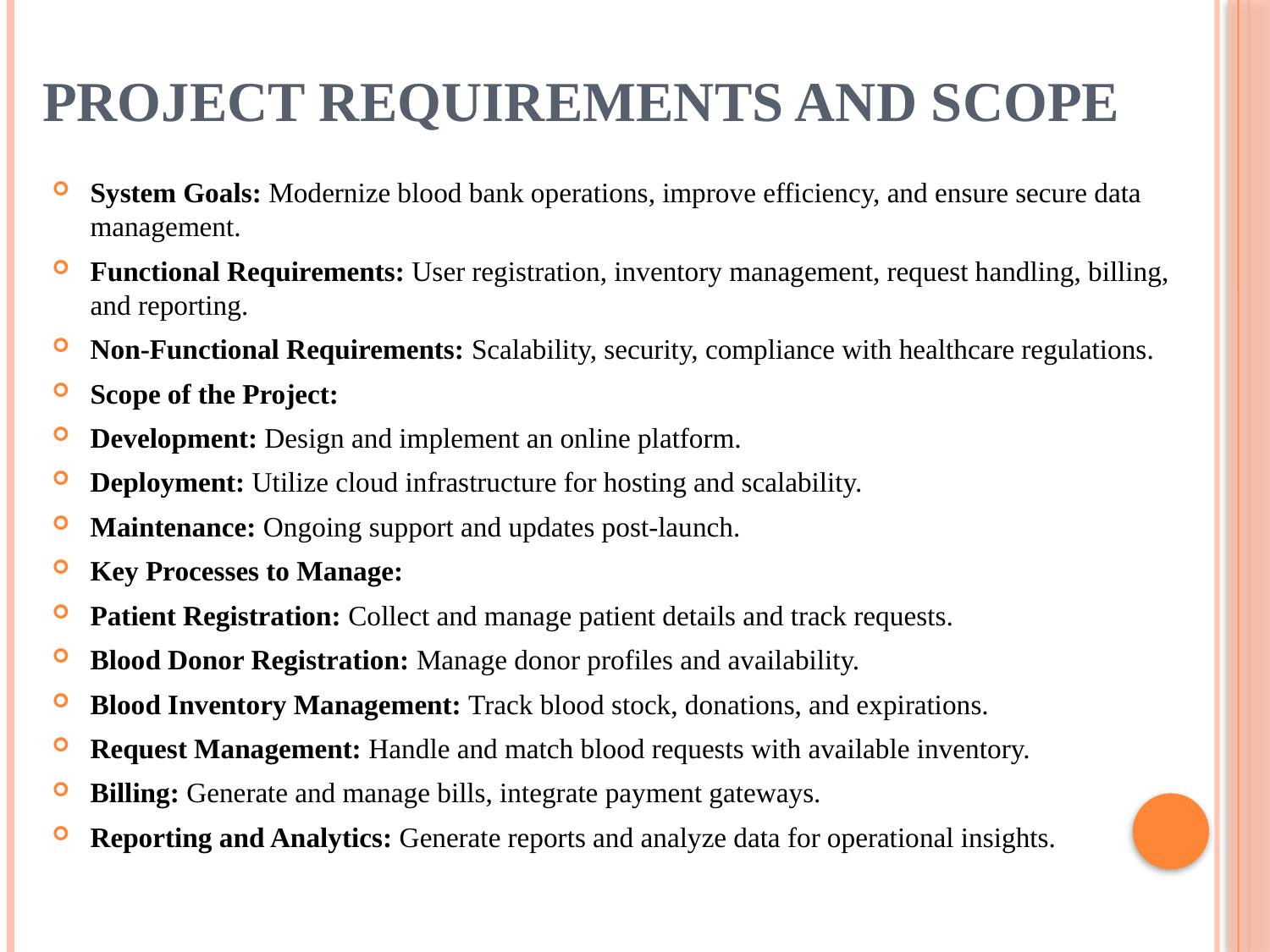

# PROJECT REQUIREMENTS AND SCOPE
System Goals: Modernize blood bank operations, improve efficiency, and ensure secure data management.
Functional Requirements: User registration, inventory management, request handling, billing, and reporting.
Non-Functional Requirements: Scalability, security, compliance with healthcare regulations.
Scope of the Project:
Development: Design and implement an online platform.
Deployment: Utilize cloud infrastructure for hosting and scalability.
Maintenance: Ongoing support and updates post-launch.
Key Processes to Manage:
Patient Registration: Collect and manage patient details and track requests.
Blood Donor Registration: Manage donor profiles and availability.
Blood Inventory Management: Track blood stock, donations, and expirations.
Request Management: Handle and match blood requests with available inventory.
Billing: Generate and manage bills, integrate payment gateways.
Reporting and Analytics: Generate reports and analyze data for operational insights.